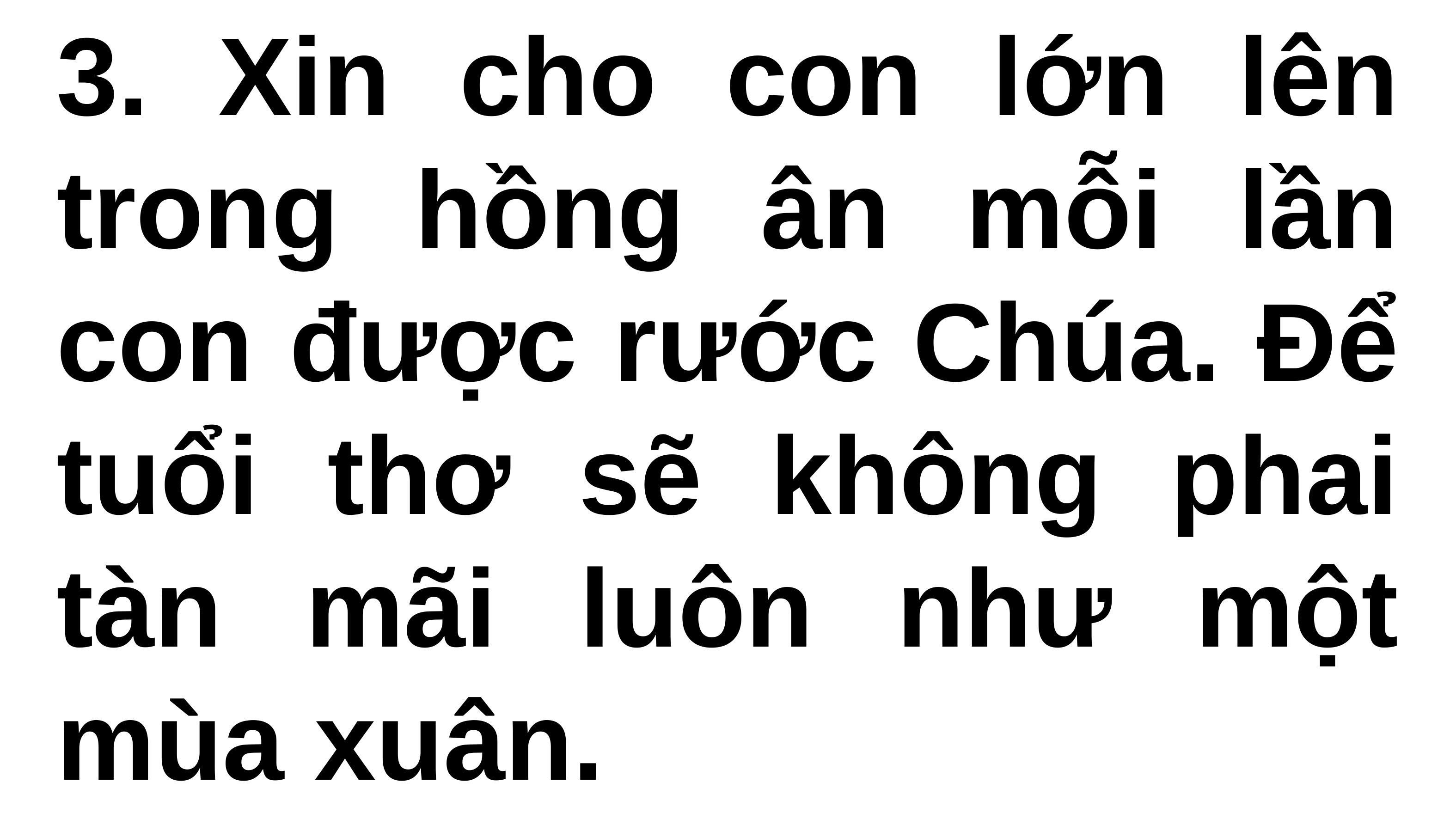

3. Xin cho con lớn lên trong hồng ân mỗi lần con được rước Chúa. Để tuổi thơ sẽ không phai tàn mãi luôn như một mùa xuân.